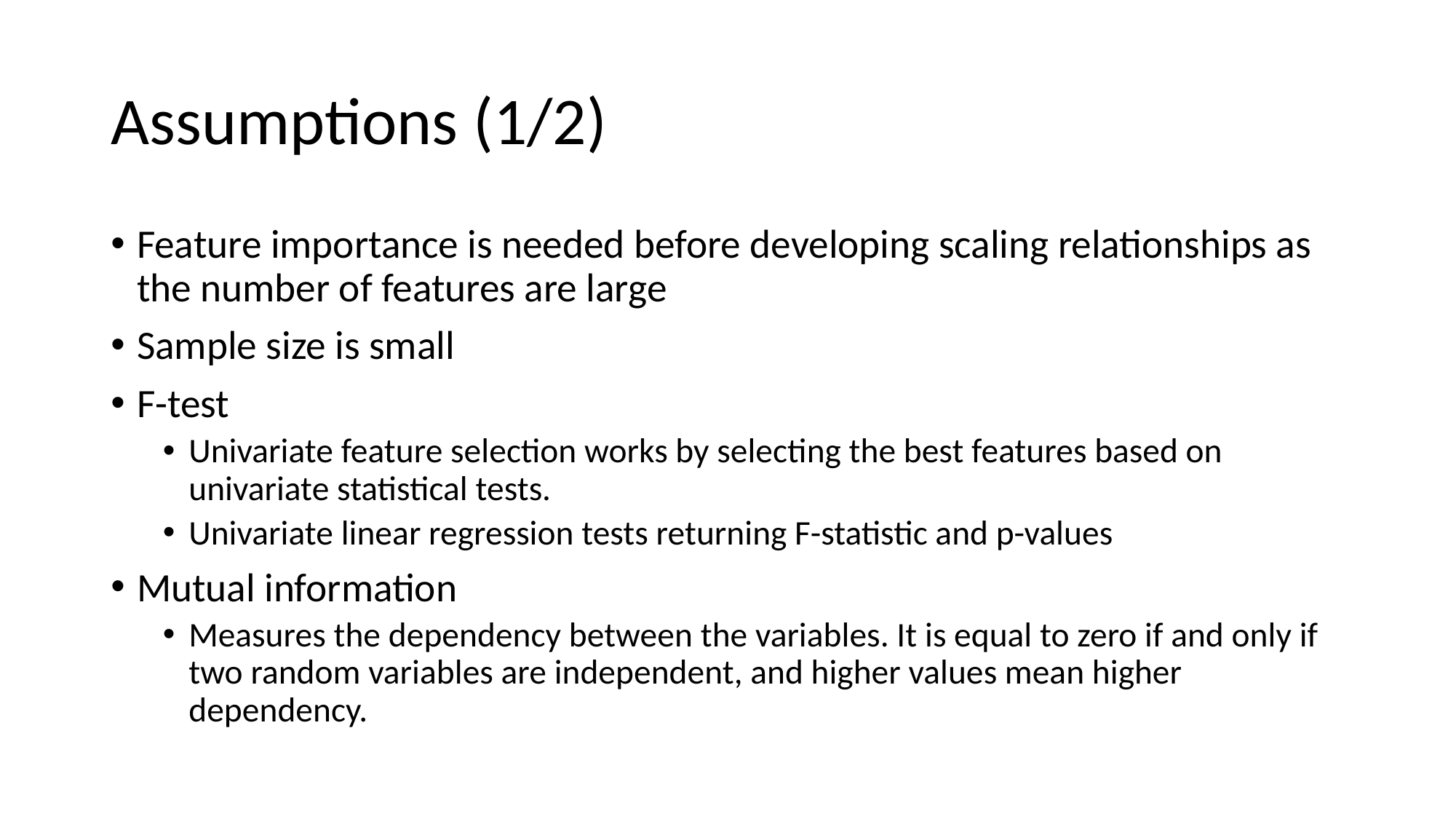

# Assumptions (1/2)
Feature importance is needed before developing scaling relationships as the number of features are large
Sample size is small
F-test
Univariate feature selection works by selecting the best features based on univariate statistical tests.
Univariate linear regression tests returning F-statistic and p-values
Mutual information
Measures the dependency between the variables. It is equal to zero if and only if two random variables are independent, and higher values mean higher dependency.